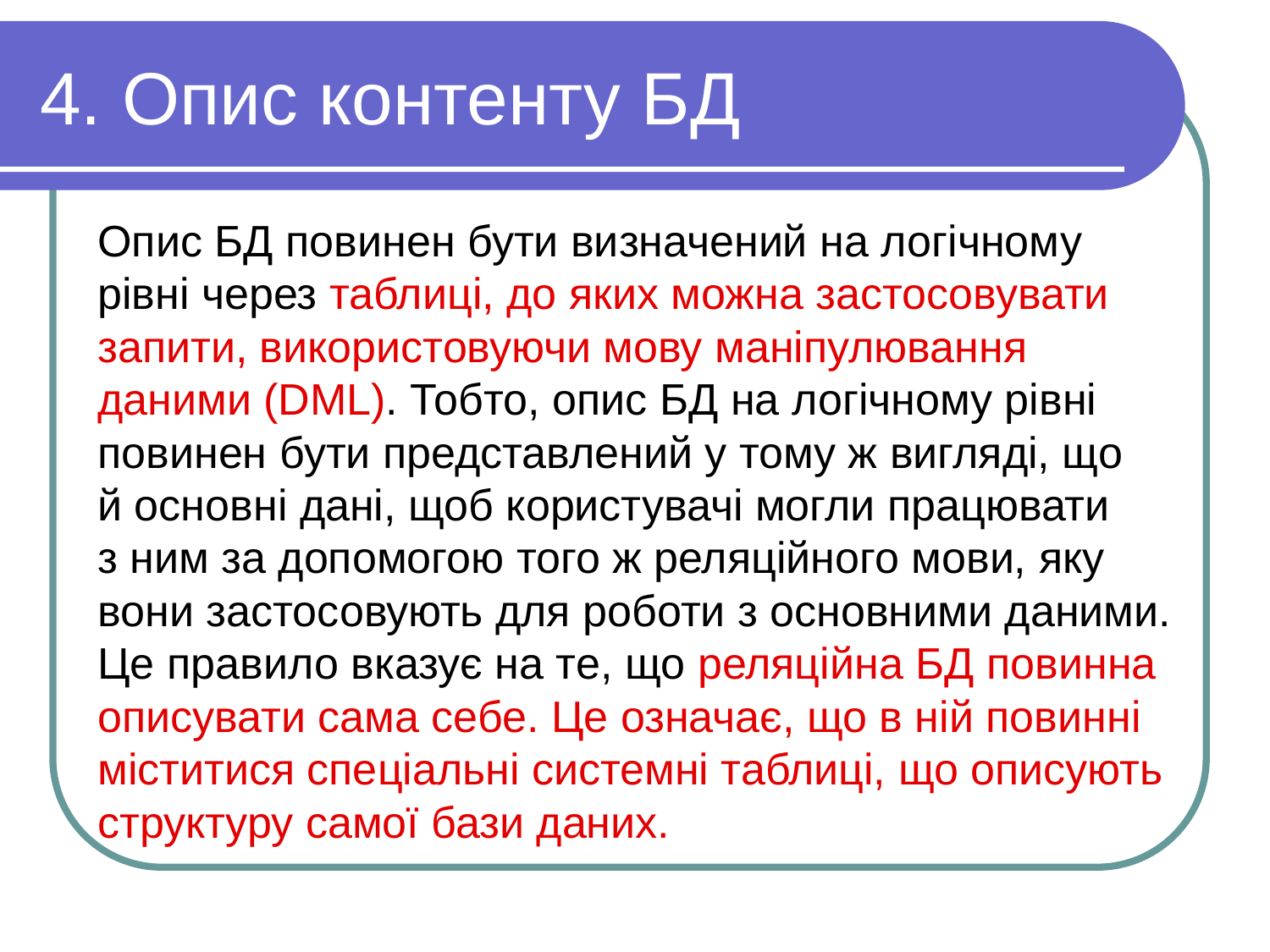

4. Опис контенту БД
Опис БД повинен бути визначений на логічному рівні через таблиці, до яких можна застосовувати запити, використовуючи мову маніпулювання даними (DML). Тобто, опис БД на логічному рівні повинен бути представлений у тому ж вигляді, що   й основні дані, щоб користувачі могли працювати    з ним за допомогою того ж реляційного мови, яку вони застосовують для роботи з основними даними. Це правило вказує на те, що реляційна БД повинна описувати сама себе. Це означає, що в ній повинні міститися спеціальні системні таблиці, що описують структуру самої бази даних.